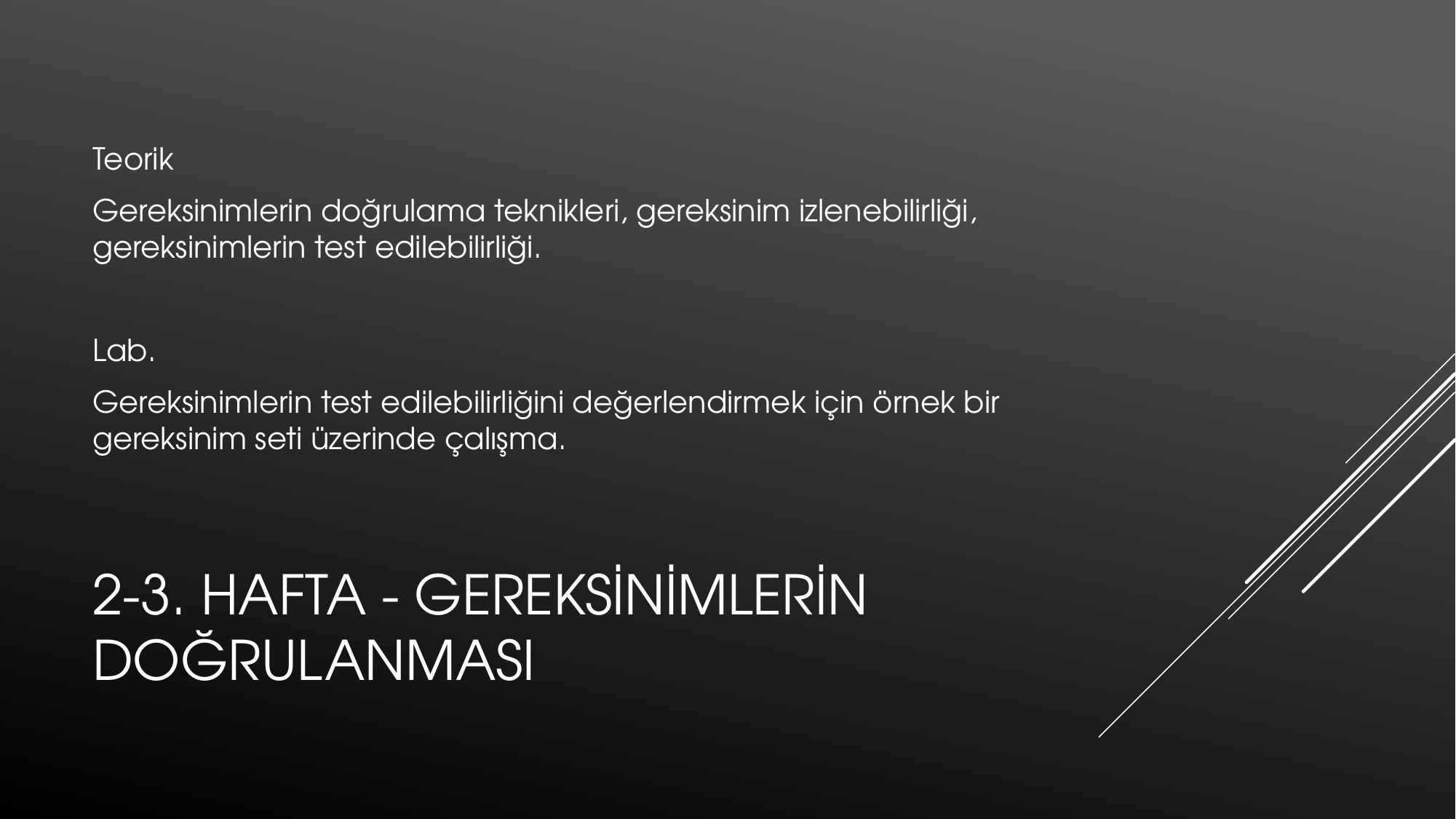

Teorik
Gereksinimlerin doğrulama teknikleri, gereksinim izlenebilirliği, gereksinimlerin test edilebilirliği.

Lab.
Gereksinimlerin test edilebilirliğini değerlendirmek için örnek bir gereksinim seti üzerinde çalışma.
# 2-3. Hafta - Gereksinimlerin Doğrulanması